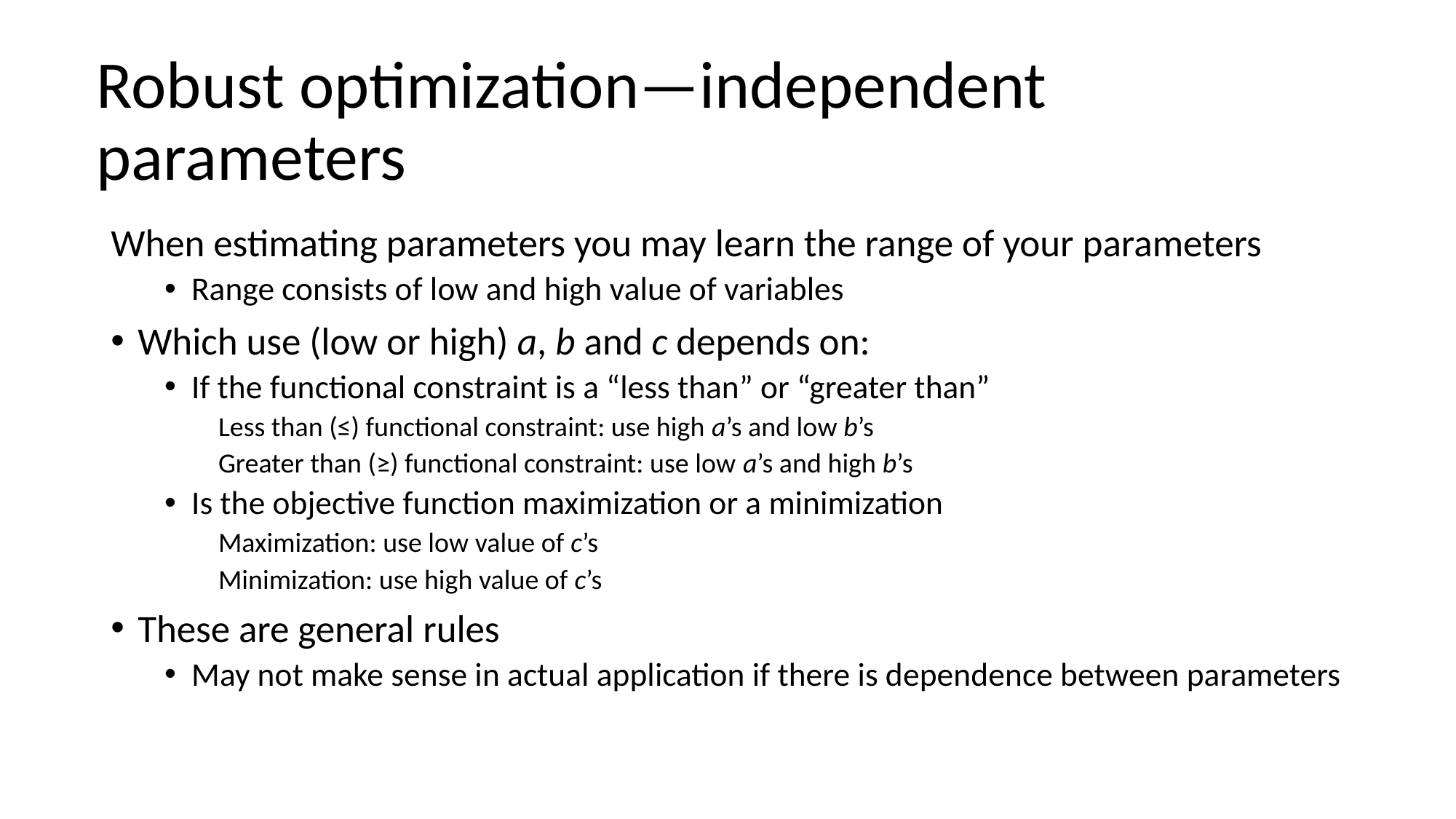

# Robust optimization—independent parameters
When estimating parameters you may learn the range of your parameters
Range consists of low and high value of variables
Which use (low or high) a, b and c depends on:
If the functional constraint is a “less than” or “greater than”
Less than (≤) functional constraint: use high a’s and low b’s
Greater than (≥) functional constraint: use low a’s and high b’s
Is the objective function maximization or a minimization
Maximization: use low value of c’s
Minimization: use high value of c’s
These are general rules
May not make sense in actual application if there is dependence between parameters